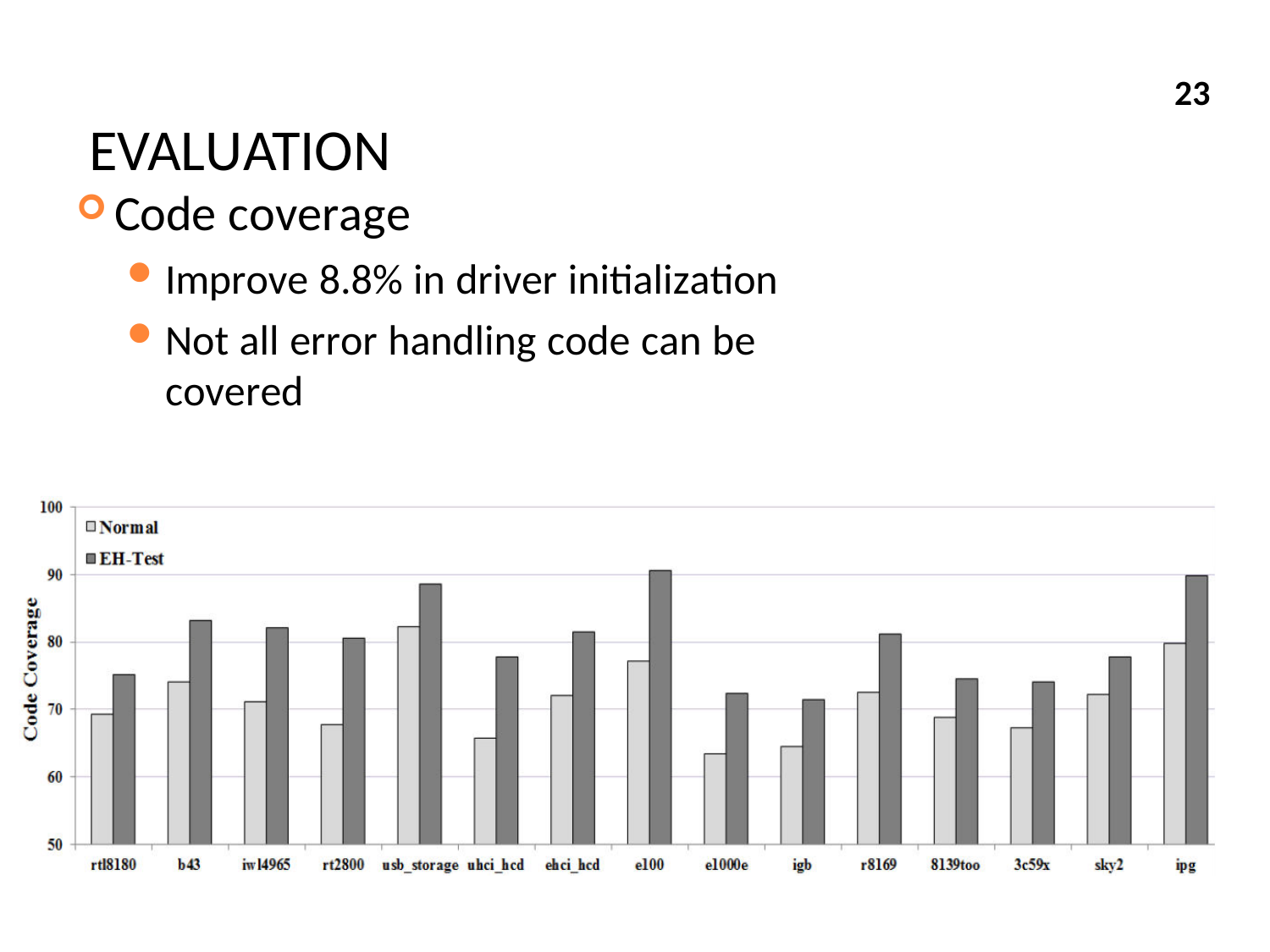

# EVALUATION
23
Code coverage
Improve 8.8% in driver initialization
Not all error handling code can be covered